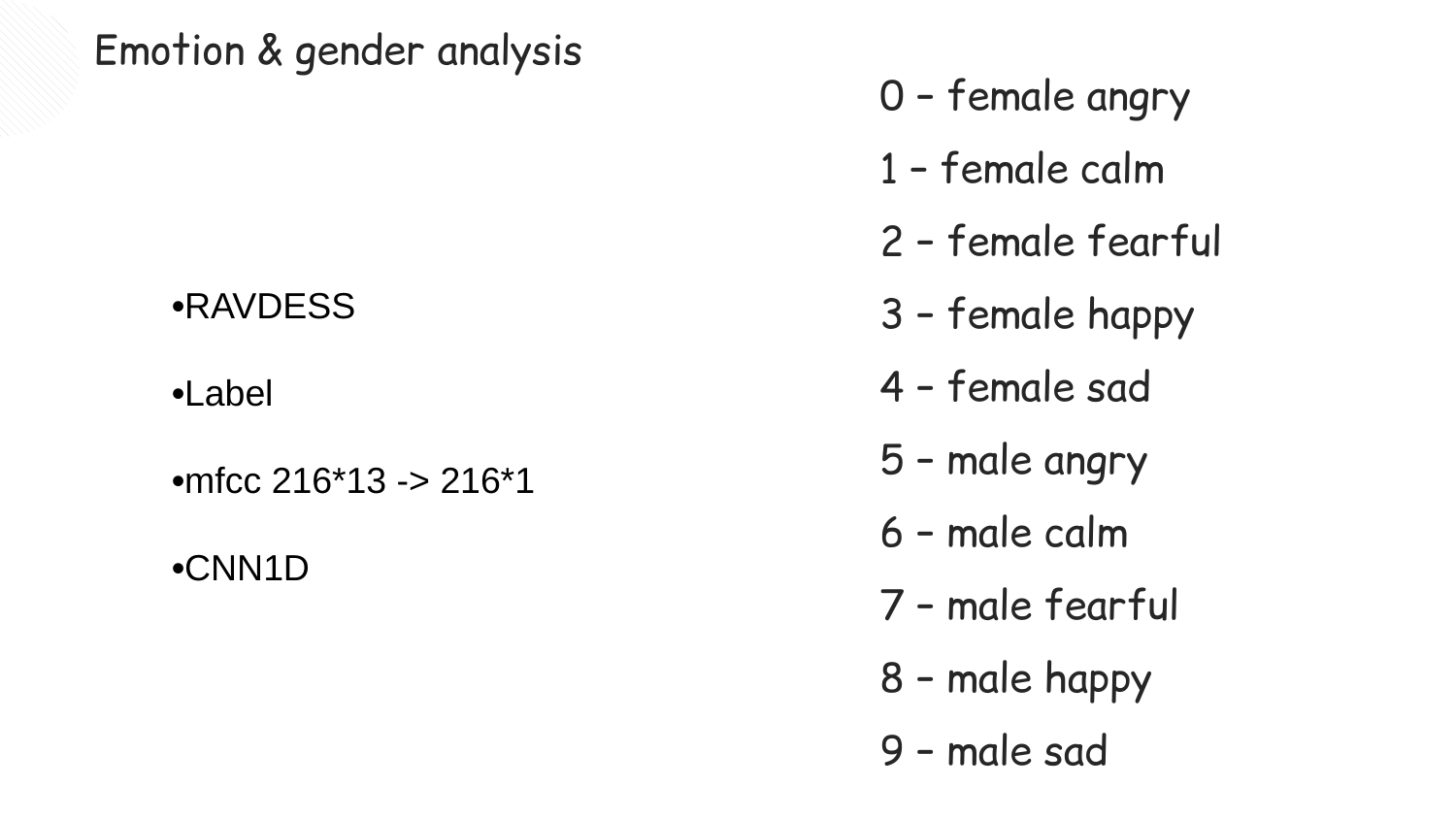

Emotion & gender analysis

0 – female angry
1 – female calm
2 – female fearful
3 – female happy
4 – female sad
5 – male angry
6 – male calm
7 – male fearful
8 – male happy
9 – male sad
•RAVDESS
•Label
•mfcc 216*13 -> 216*1
•CNN1D